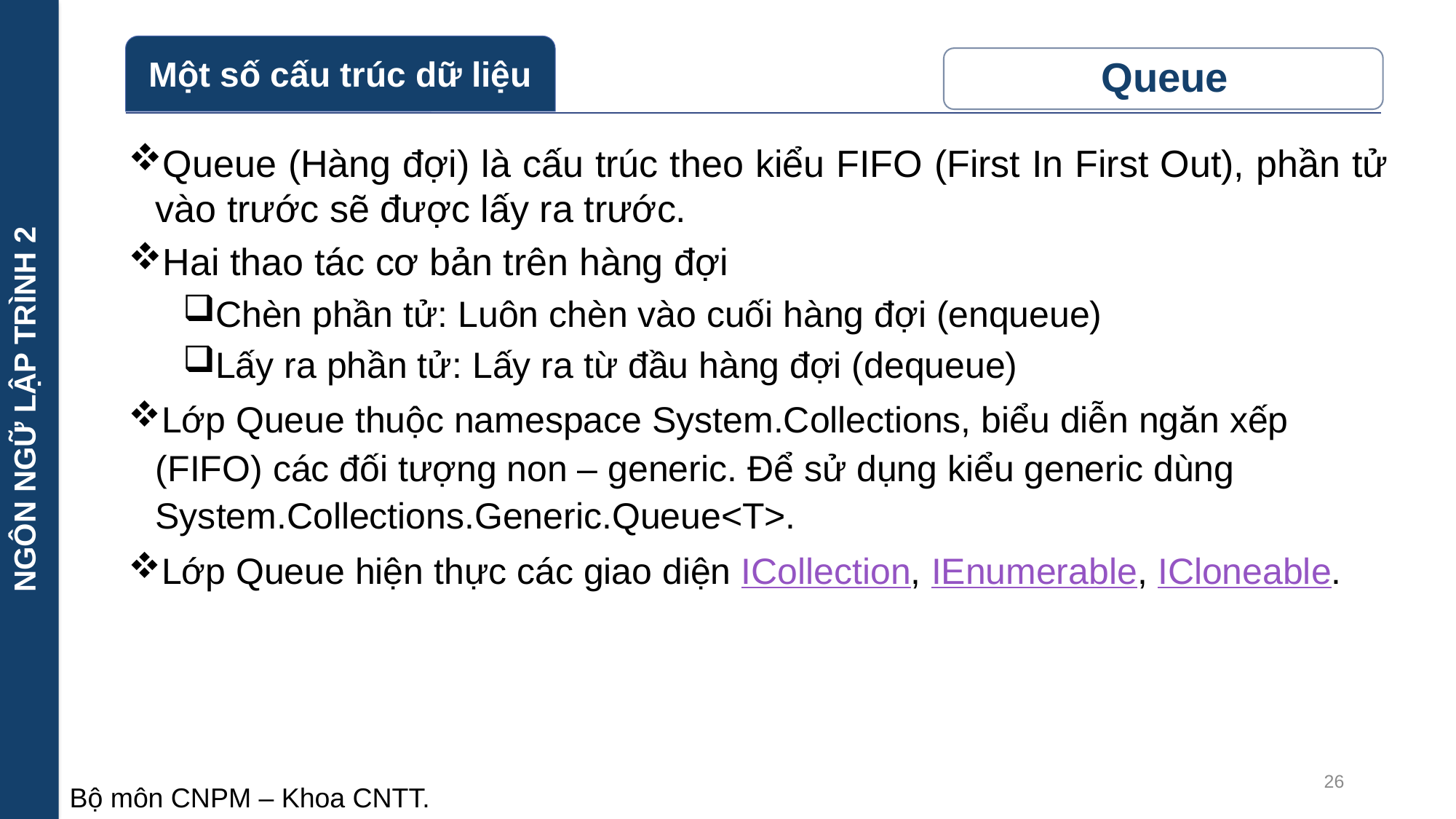

NGÔN NGỮ LẬP TRÌNH 2
Một số cấu trúc dữ liệu
Queue
Queue (Hàng đợi) là cấu trúc theo kiểu FIFO (First In First Out), phần tử vào trước sẽ được lấy ra trước.
Hai thao tác cơ bản trên hàng đợi
Chèn phần tử: Luôn chèn vào cuối hàng đợi (enqueue)
Lấy ra phần tử: Lấy ra từ đầu hàng đợi (dequeue)
Lớp Queue thuộc namespace System.Collections, biểu diễn ngăn xếp (FIFO) các đối tượng non – generic. Để sử dụng kiểu generic dùng System.Collections.Generic.Queue<T>.
Lớp Queue hiện thực các giao diện ICollection, IEnumerable, ICloneable.

26
Bộ môn CNPM – Khoa CNTT.